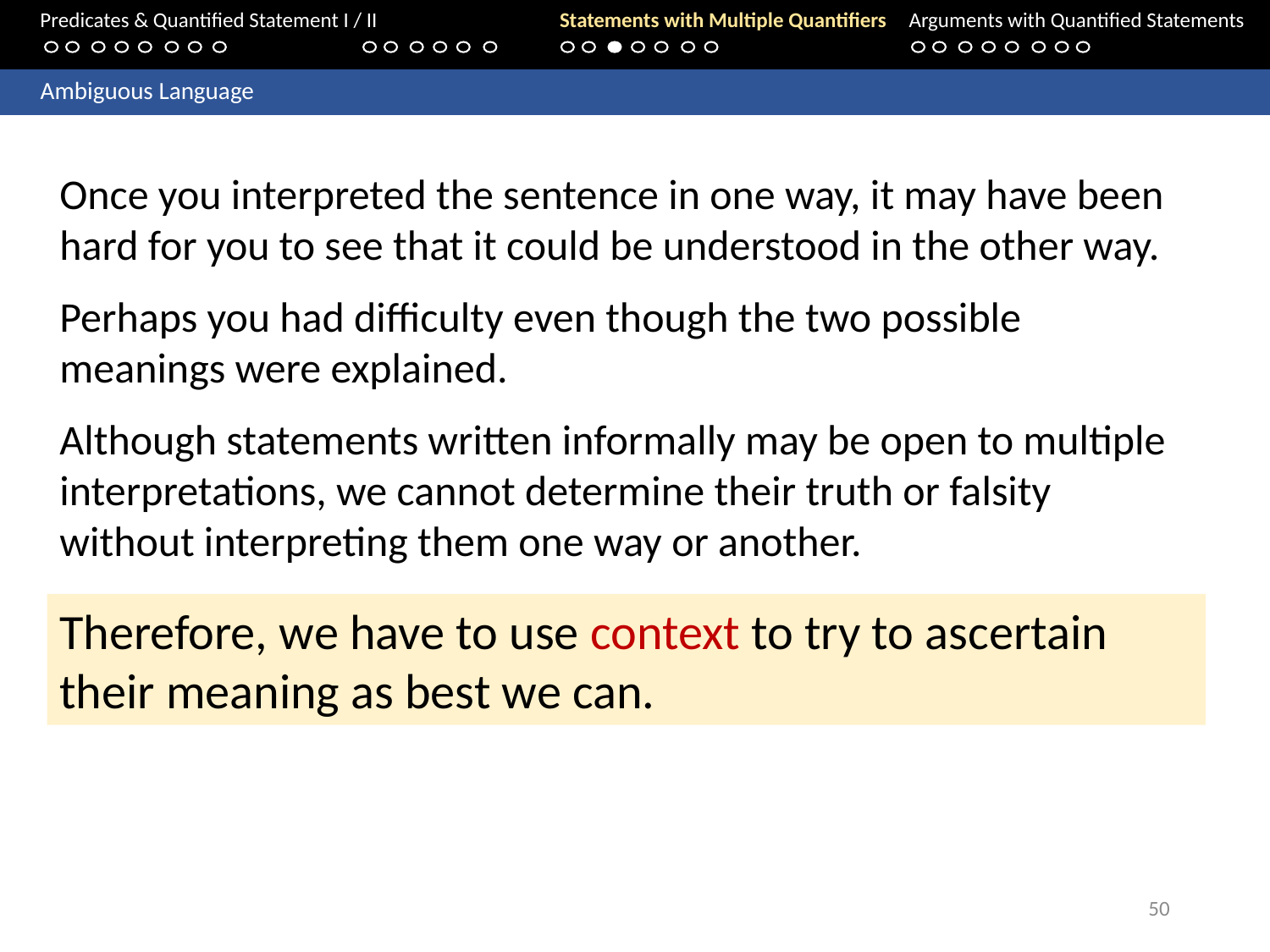

Predicates & Quantified Statement I / II	Statements with Multiple Quantifiers	Arguments with Quantified Statements

	Ambiguous Language
Once you interpreted the sentence in one way, it may have been hard for you to see that it could be understood in the other way.
Perhaps you had difficulty even though the two possible meanings were explained.
Although statements written informally may be open to multiple interpretations, we cannot determine their truth or falsity without interpreting them one way or another.
Therefore, we have to use context to try to ascertain their meaning as best we can.
50